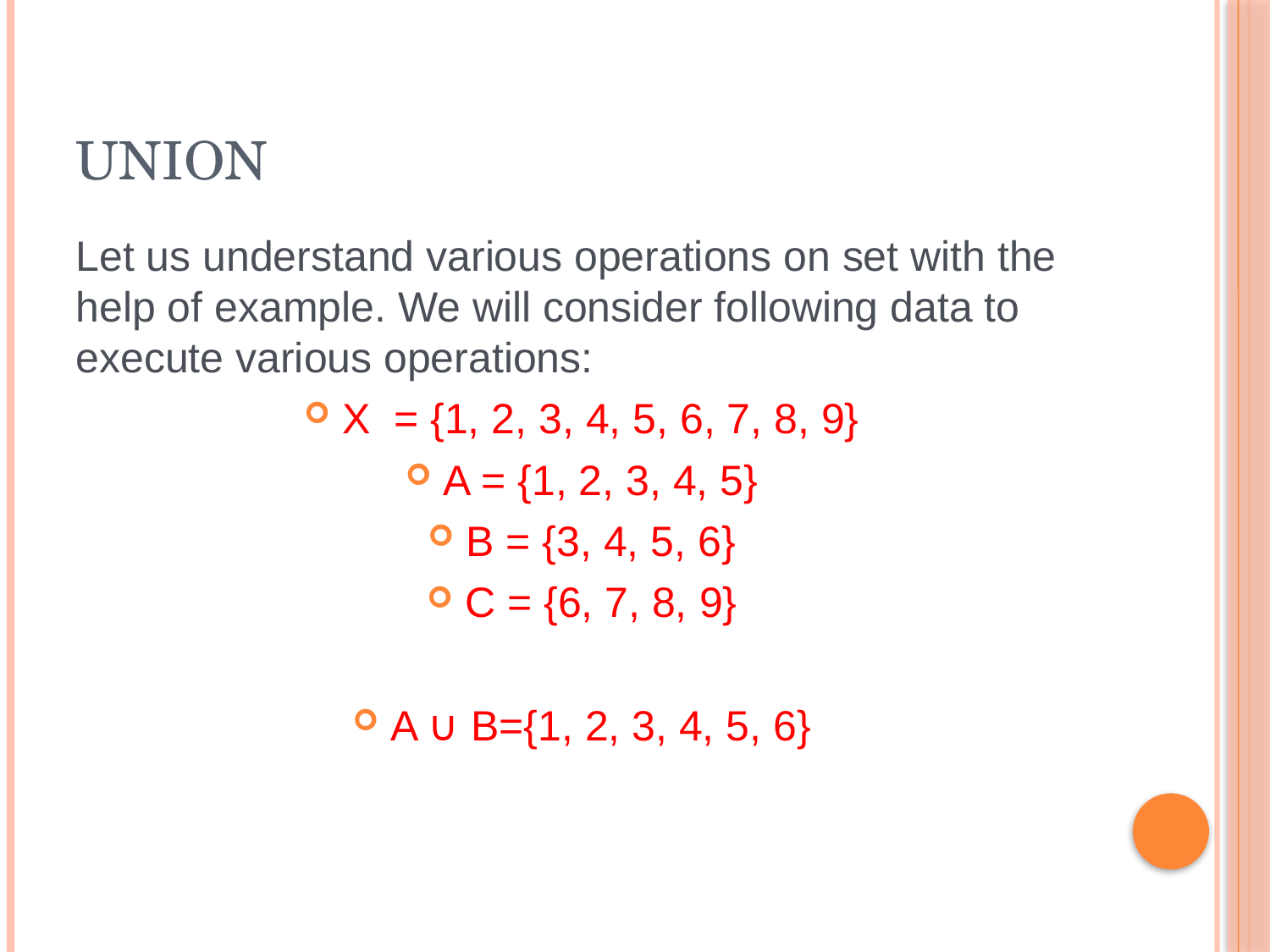

# union
Let us understand various operations on set with the help of example. We will consider following data to execute various operations:
X  = {1, 2, 3, 4, 5, 6, 7, 8, 9}
A = {1, 2, 3, 4, 5}
B = {3, 4, 5, 6}
C = {6, 7, 8, 9}

A ∪ B={1, 2, 3, 4, 5, 6}